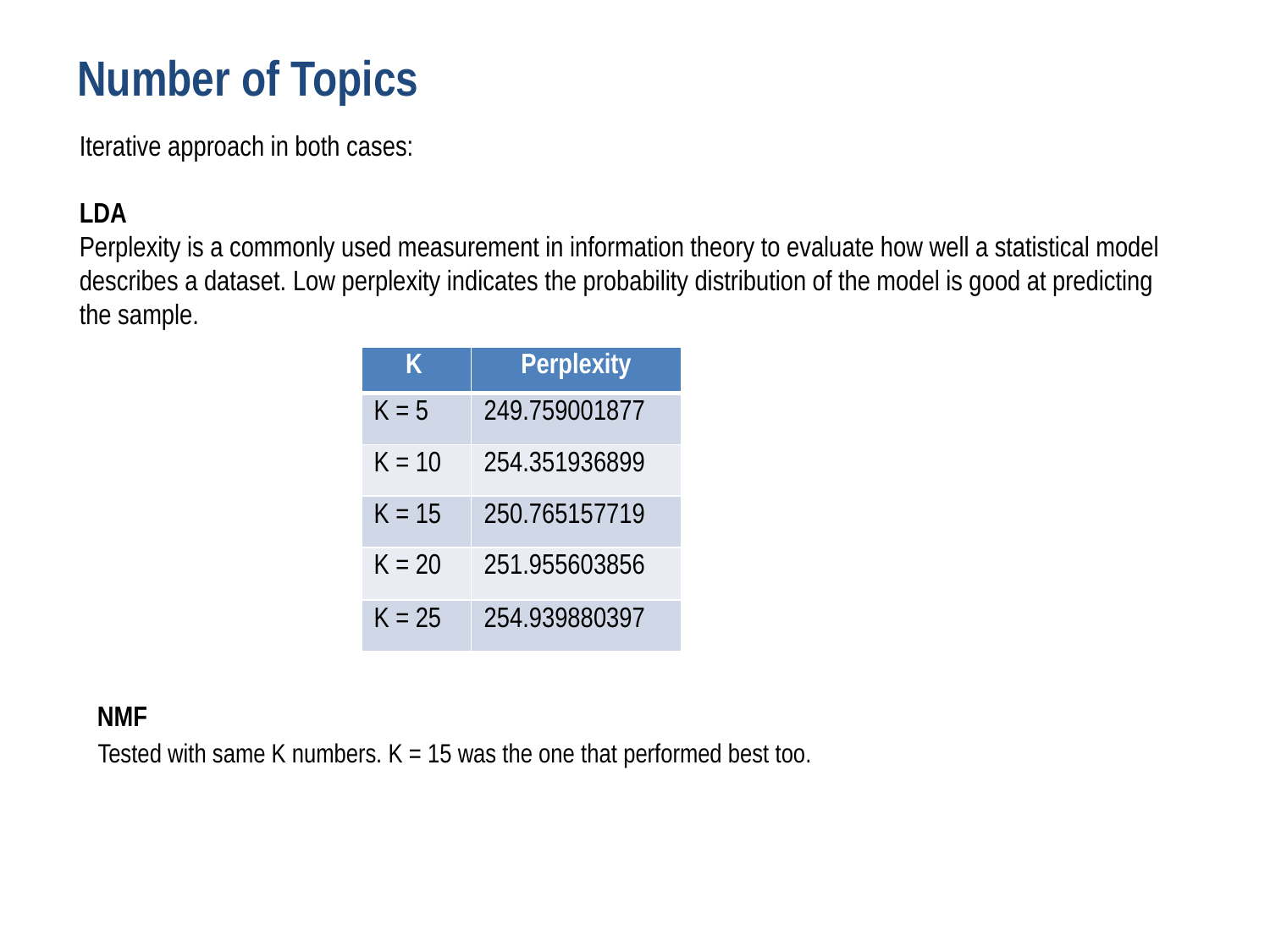

Number of Topics
Iterative approach in both cases:

LDA
Perplexity is a commonly used measurement in information theory to evaluate how well a statistical model describes a dataset. Low perplexity indicates the probability distribution of the model is good at predicting the sample.

| K | Perplexity |
| --- | --- |
| K = 5 | 249.759001877 |
| K = 10 | 254.351936899 |
| K = 15 | 250.765157719 |
| K = 20 | 251.955603856 |
| K = 25 | 254.939880397 |

NMF
Tested with same K numbers. K = 15 was the one that performed best too.